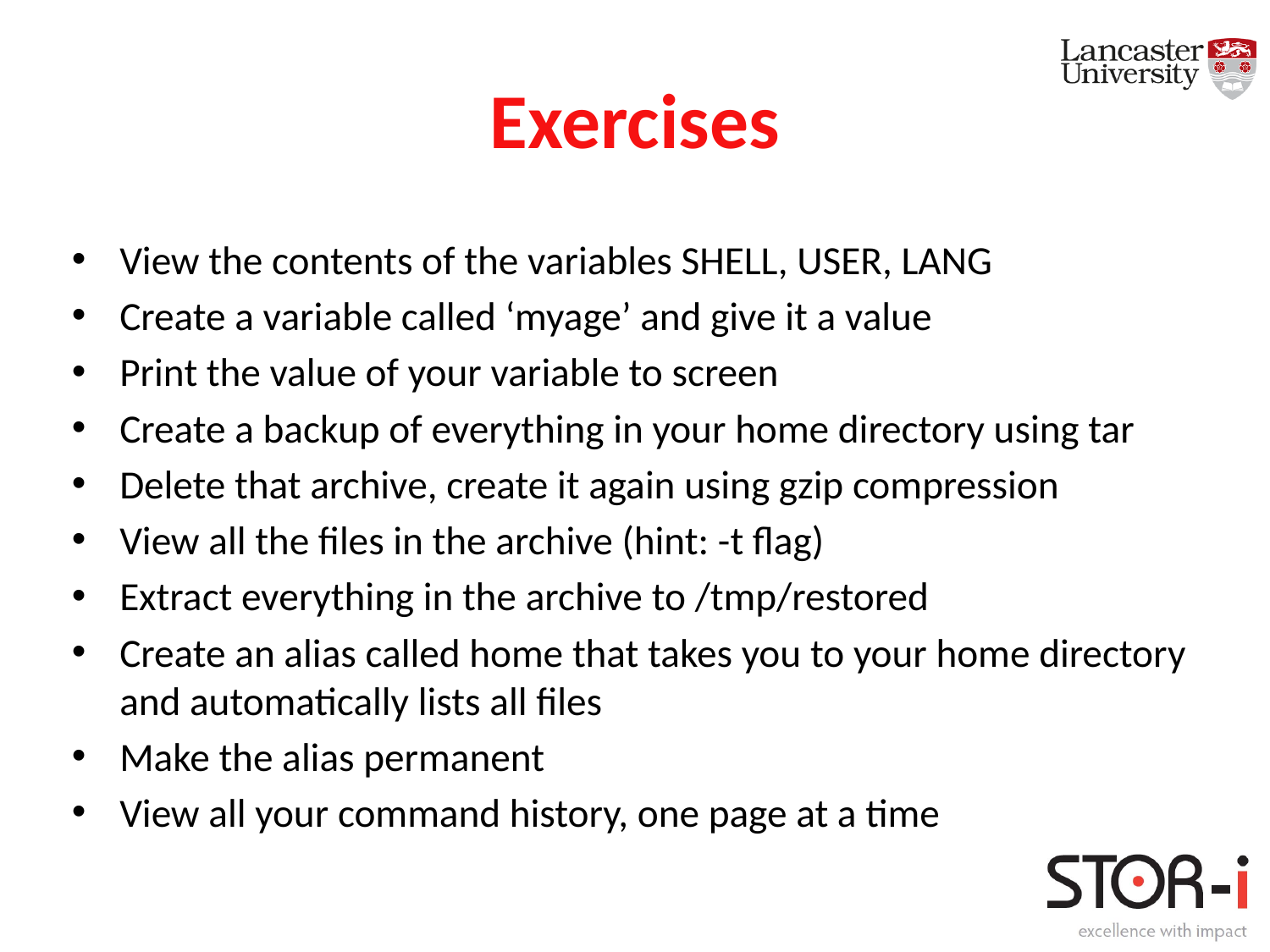

# Exercises
View the contents of the variables SHELL, USER, LANG
Create a variable called ‘myage’ and give it a value
Print the value of your variable to screen
Create a backup of everything in your home directory using tar
Delete that archive, create it again using gzip compression
View all the files in the archive (hint: -t flag)
Extract everything in the archive to /tmp/restored
Create an alias called home that takes you to your home directory and automatically lists all files
Make the alias permanent
View all your command history, one page at a time